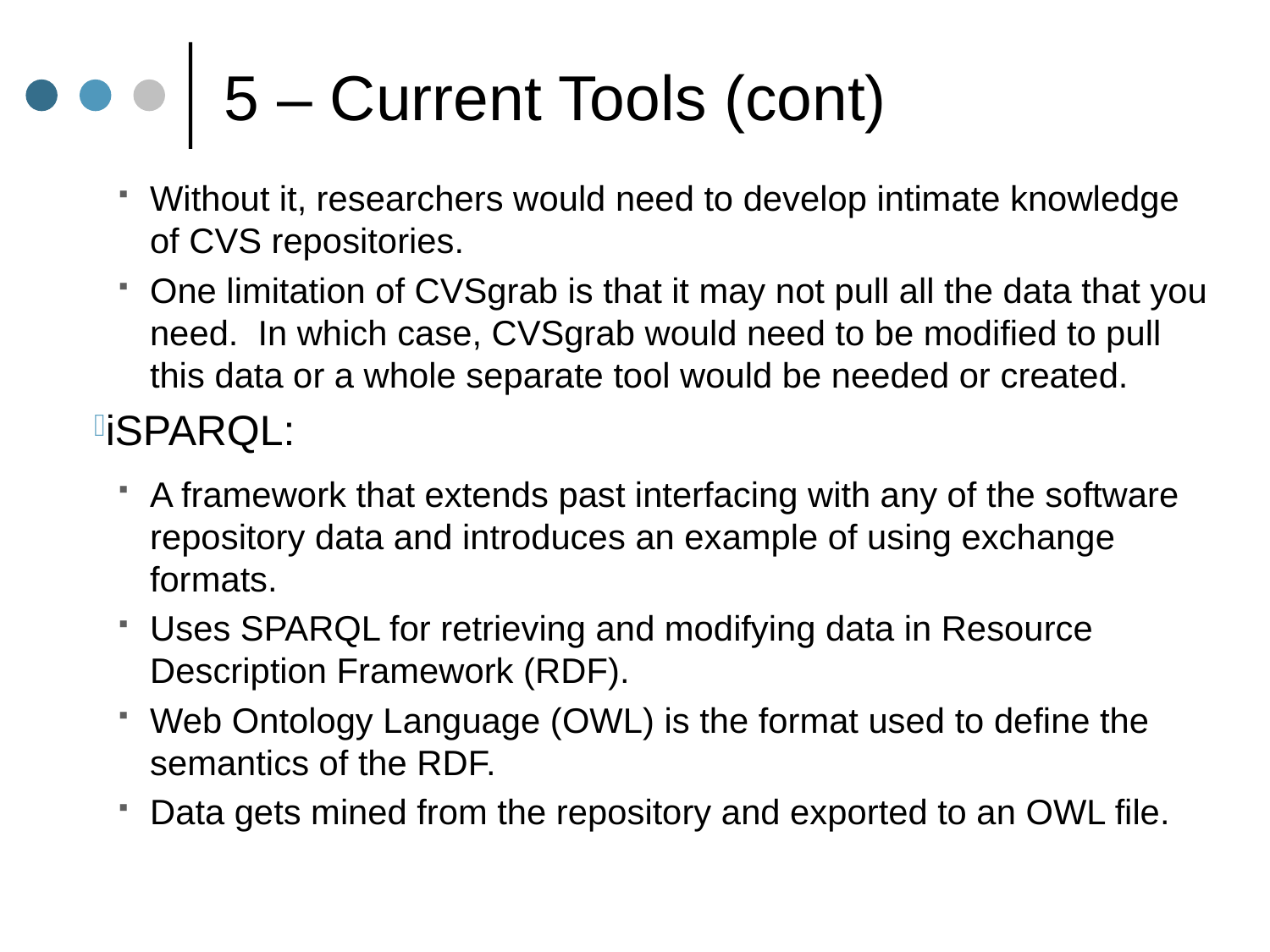

# 5 – Current Tools (cont)
Without it, researchers would need to develop intimate knowledge of CVS repositories.
One limitation of CVSgrab is that it may not pull all the data that you need.  In which case, CVSgrab would need to be modified to pull this data or a whole separate tool would be needed or created.
iSPARQL:
A framework that extends past interfacing with any of the software repository data and introduces an example of using exchange formats.
Uses SPARQL for retrieving and modifying data in Resource Description Framework (RDF).
Web Ontology Language (OWL) is the format used to define the semantics of the RDF.
Data gets mined from the repository and exported to an OWL file.